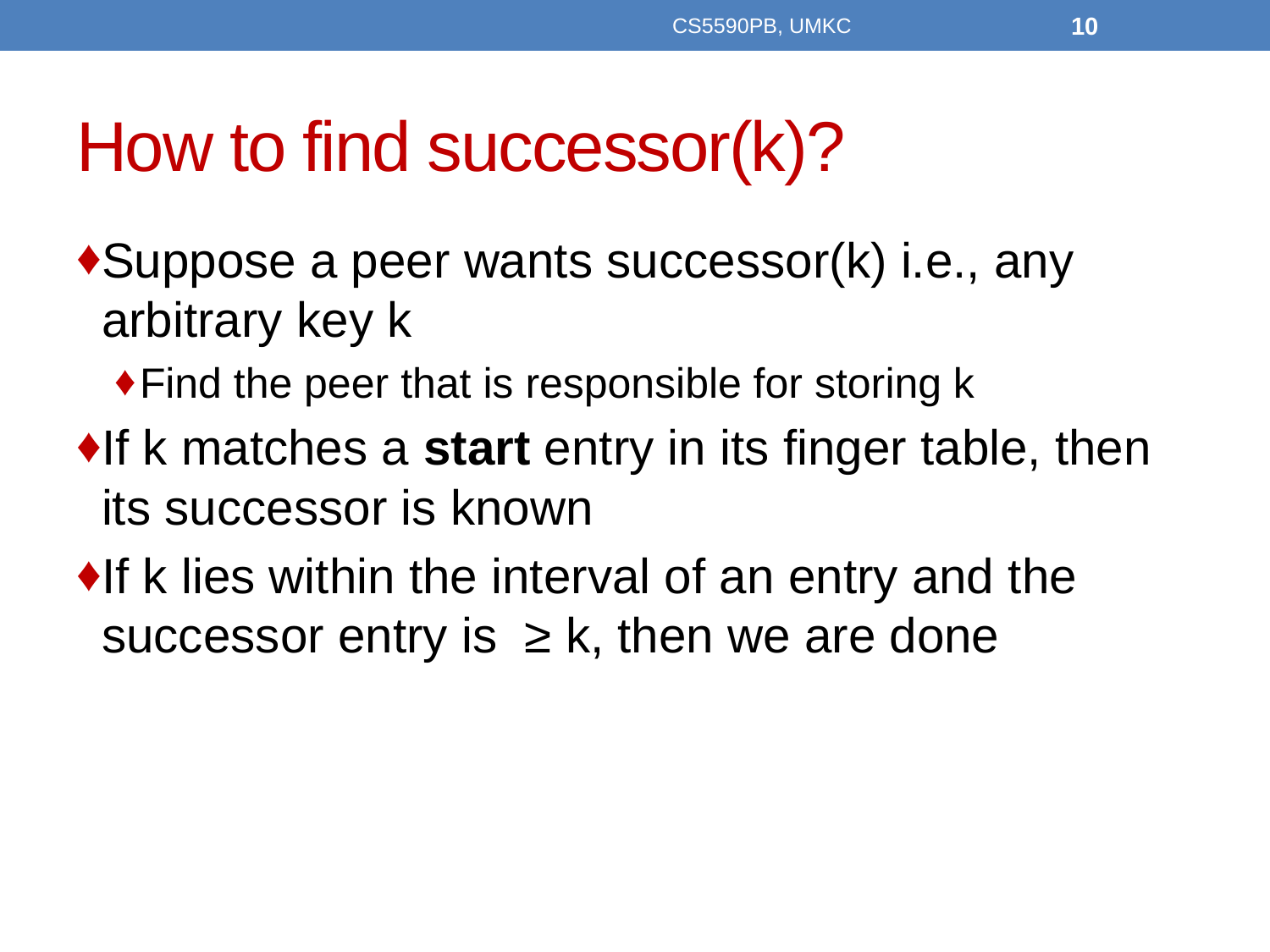

CS5590PB, UMKC
10
# How to find successor(k)?
Suppose a peer wants successor(k) i.e., any arbitrary key k
Find the peer that is responsible for storing k
If k matches a start entry in its finger table, then its successor is known
If k lies within the interval of an entry and the successor entry is  ≥ k, then we are done